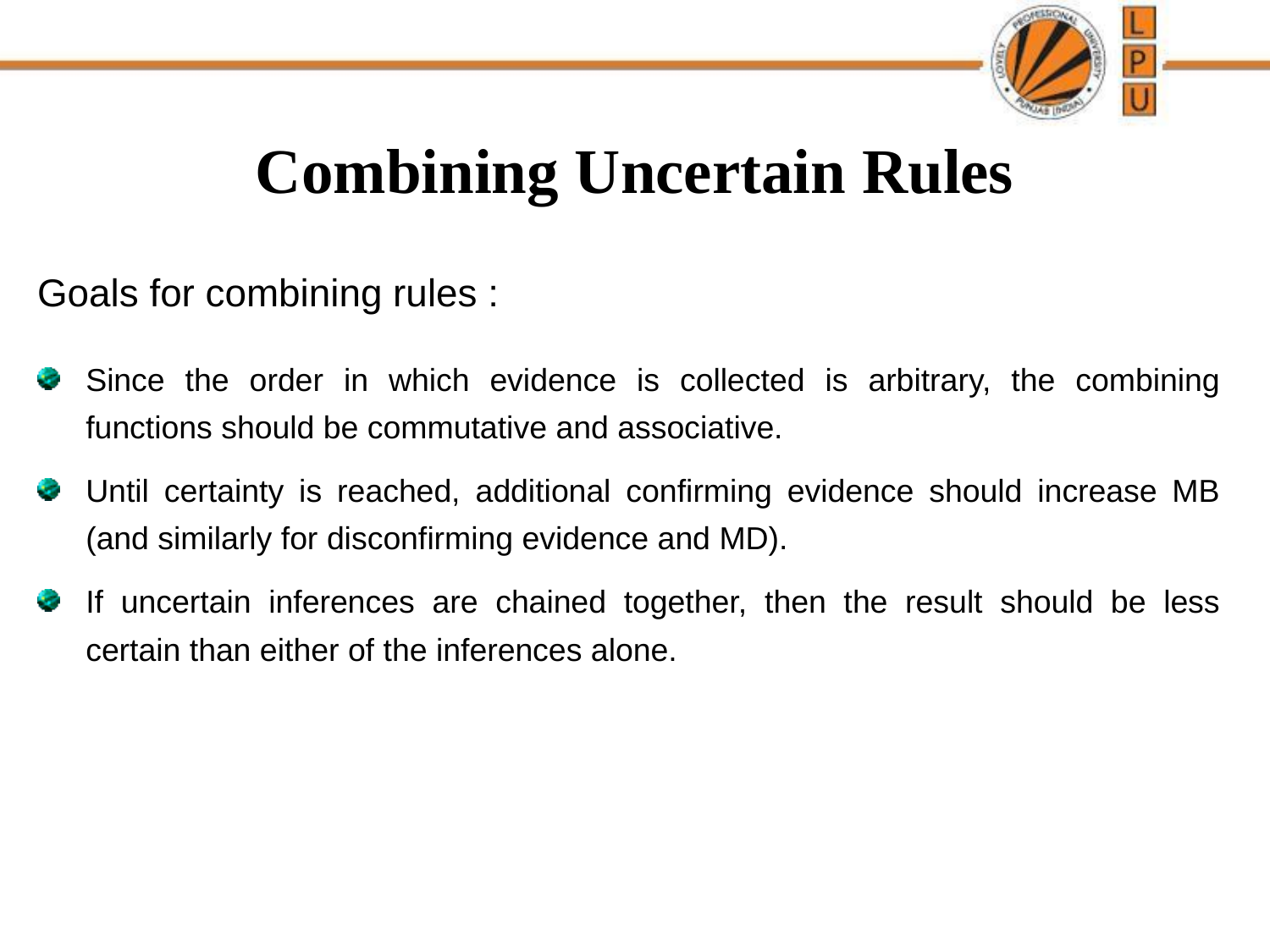

Combining Uncertain Rules
Goals for combining rules :
Since the order in which evidence is collected is arbitrary, the combining functions should be commutative and associative.
Until certainty is reached, additional confirming evidence should increase MB (and similarly for disconfirming evidence and MD).
If uncertain inferences are chained together, then the result should be less certain than either of the inferences alone.